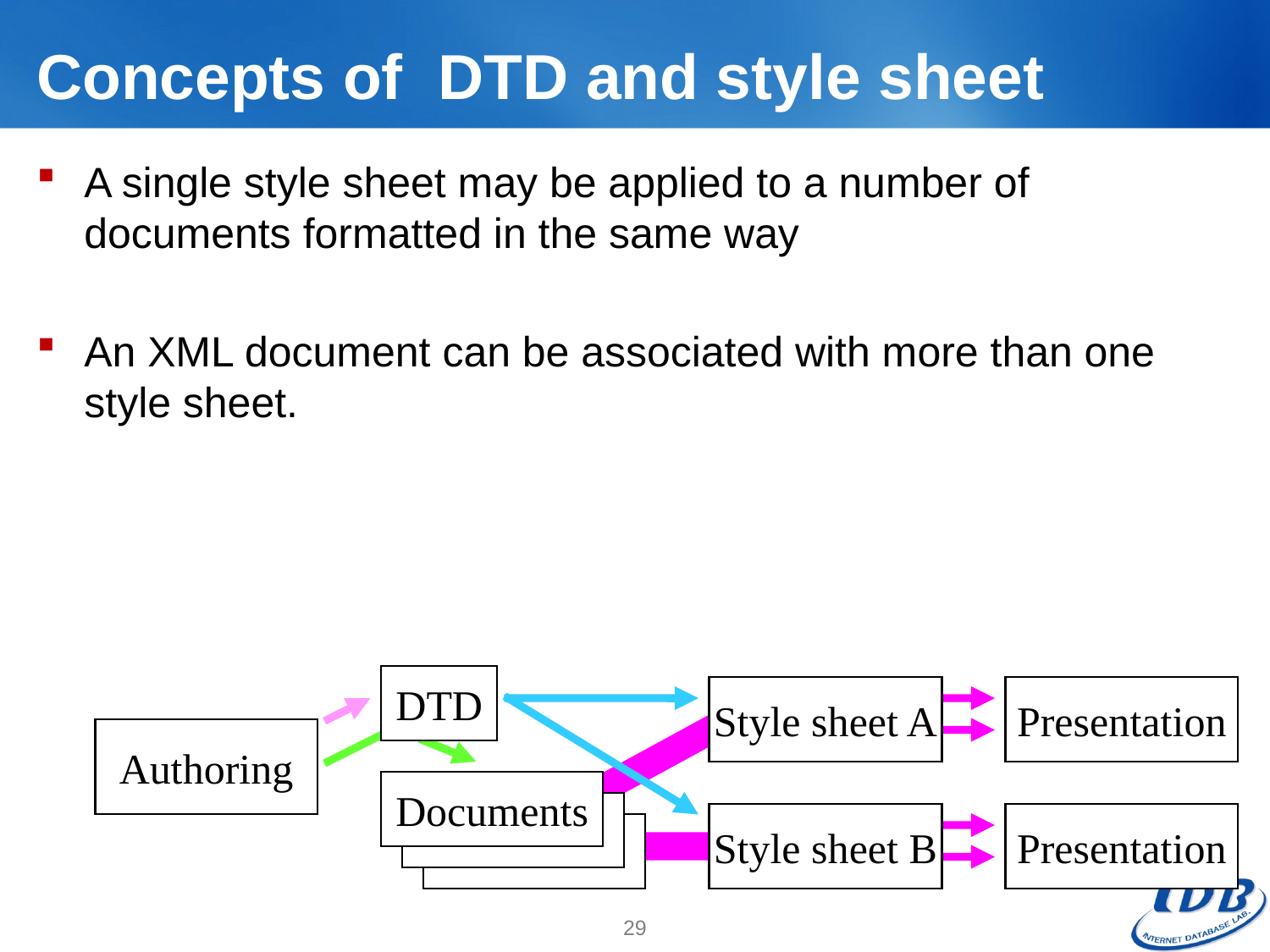

# Concepts of  DTD and style sheet
A single style sheet may be applied to a number of documents formatted in the same way

An XML document can be associated with more than one style sheet.
DTD
Style sheet A
Presentation

Authoring

Documents

Style sheet B
Presentation

29